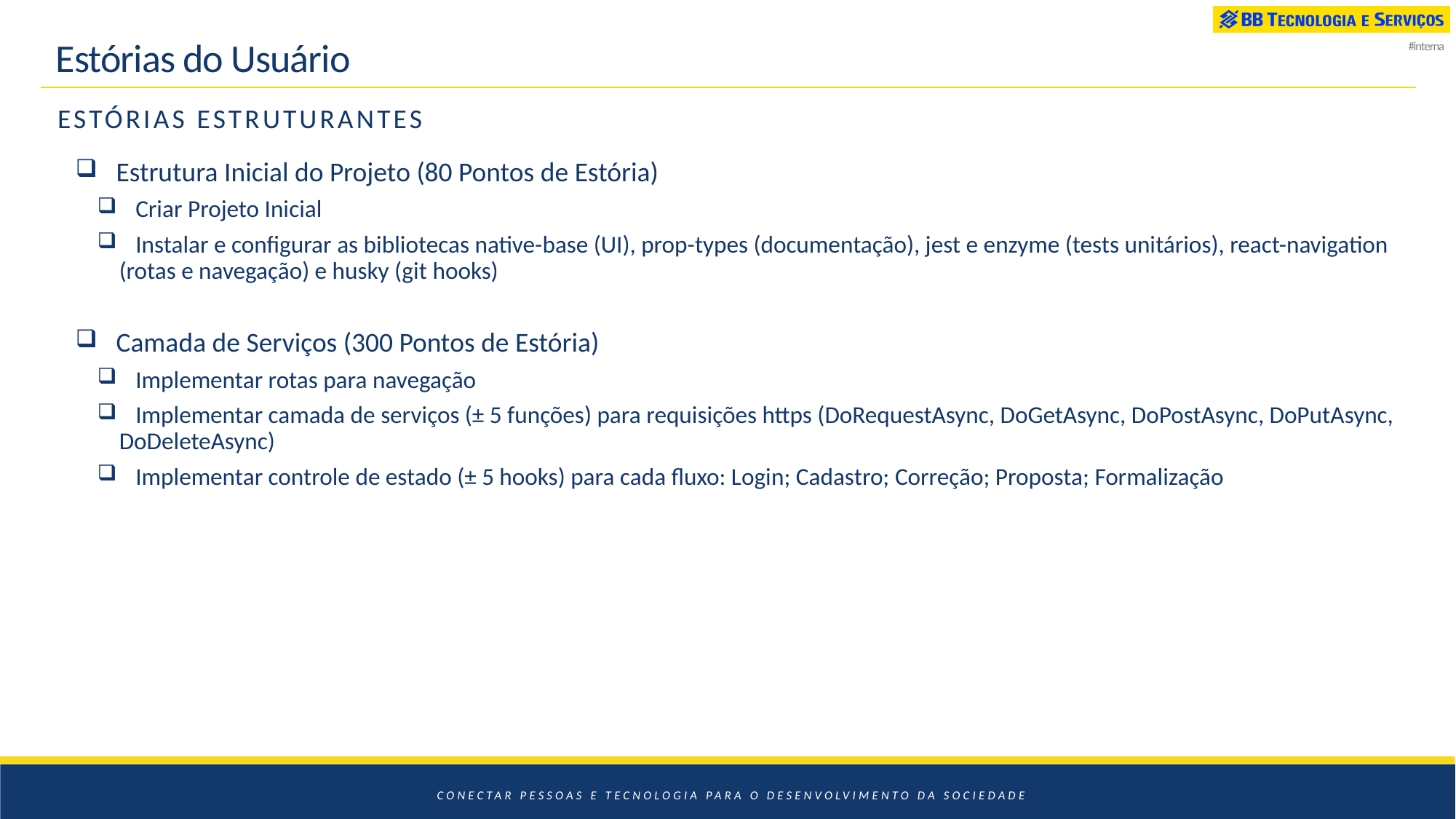

# Estórias do Usuário
estórias estruturantes
   Estrutura Inicial do Projeto (80 Pontos de Estória)
   Criar Projeto Inicial
   Instalar e configurar as bibliotecas native-base (UI), prop-types (documentação), jest e enzyme (tests unitários), react-navigation (rotas e navegação) e husky (git hooks)

   Camada de Serviços (300 Pontos de Estória)
   Implementar rotas para navegação
   Implementar camada de serviços (± 5 funções) para requisições https (DoRequestAsync, DoGetAsync, DoPostAsync, DoPutAsync, DoDeleteAsync)
   Implementar controle de estado (± 5 hooks) para cada fluxo: Login; Cadastro; Correção; Proposta; Formalização